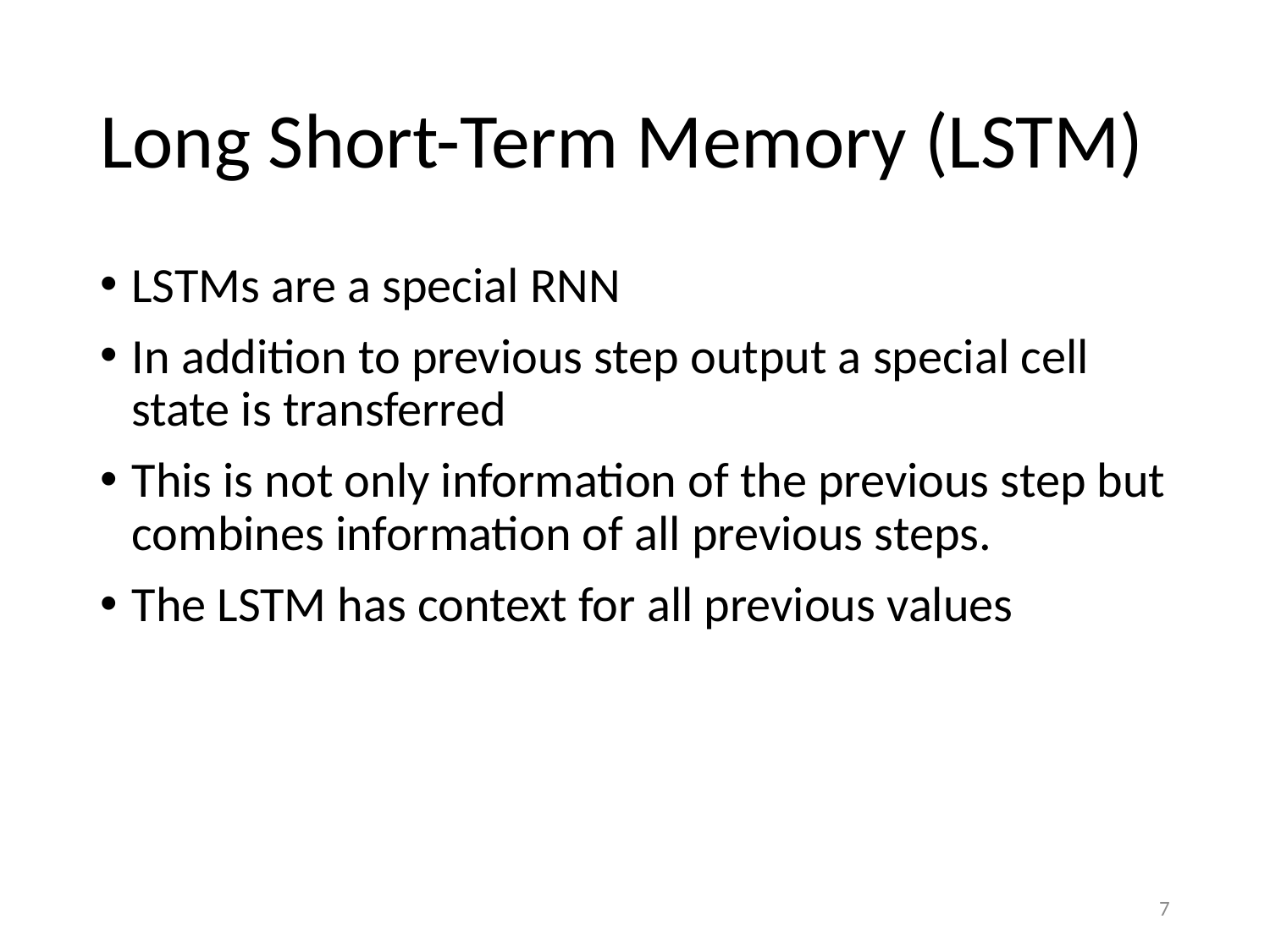

# Long Short-Term Memory (LSTM)
LSTMs are a special RNN
In addition to previous step output a special cell state is transferred
This is not only information of the previous step but combines information of all previous steps.
The LSTM has context for all previous values
7